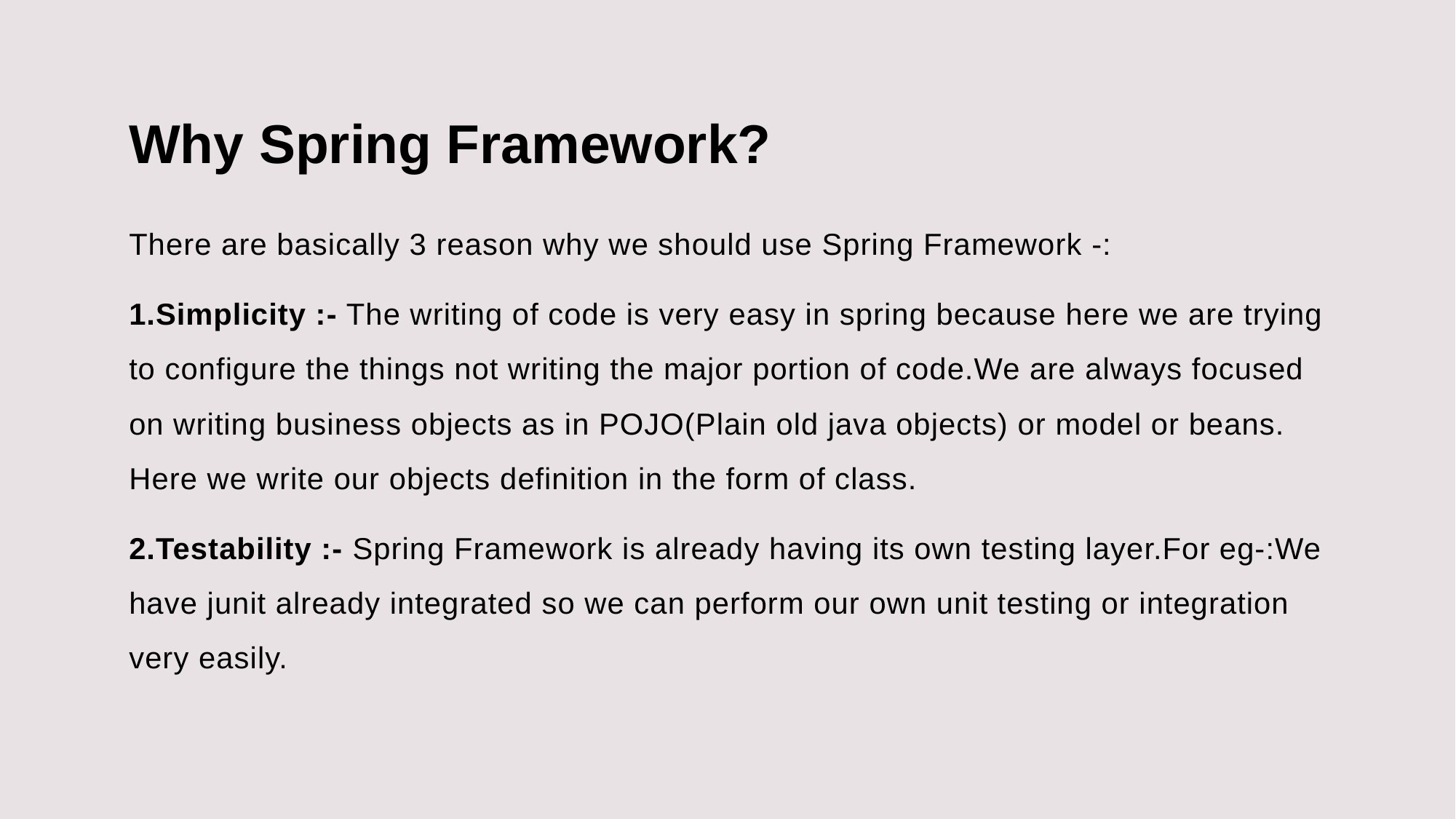

# Why Spring Framework?
There are basically 3 reason why we should use Spring Framework -:
1.Simplicity :- The writing of code is very easy in spring because here we are trying to configure the things not writing the major portion of code.We are always focused on writing business objects as in POJO(Plain old java objects) or model or beans. Here we write our objects definition in the form of class.
2.Testability :- Spring Framework is already having its own testing layer.For eg-:We have junit already integrated so we can perform our own unit testing or integration very easily.